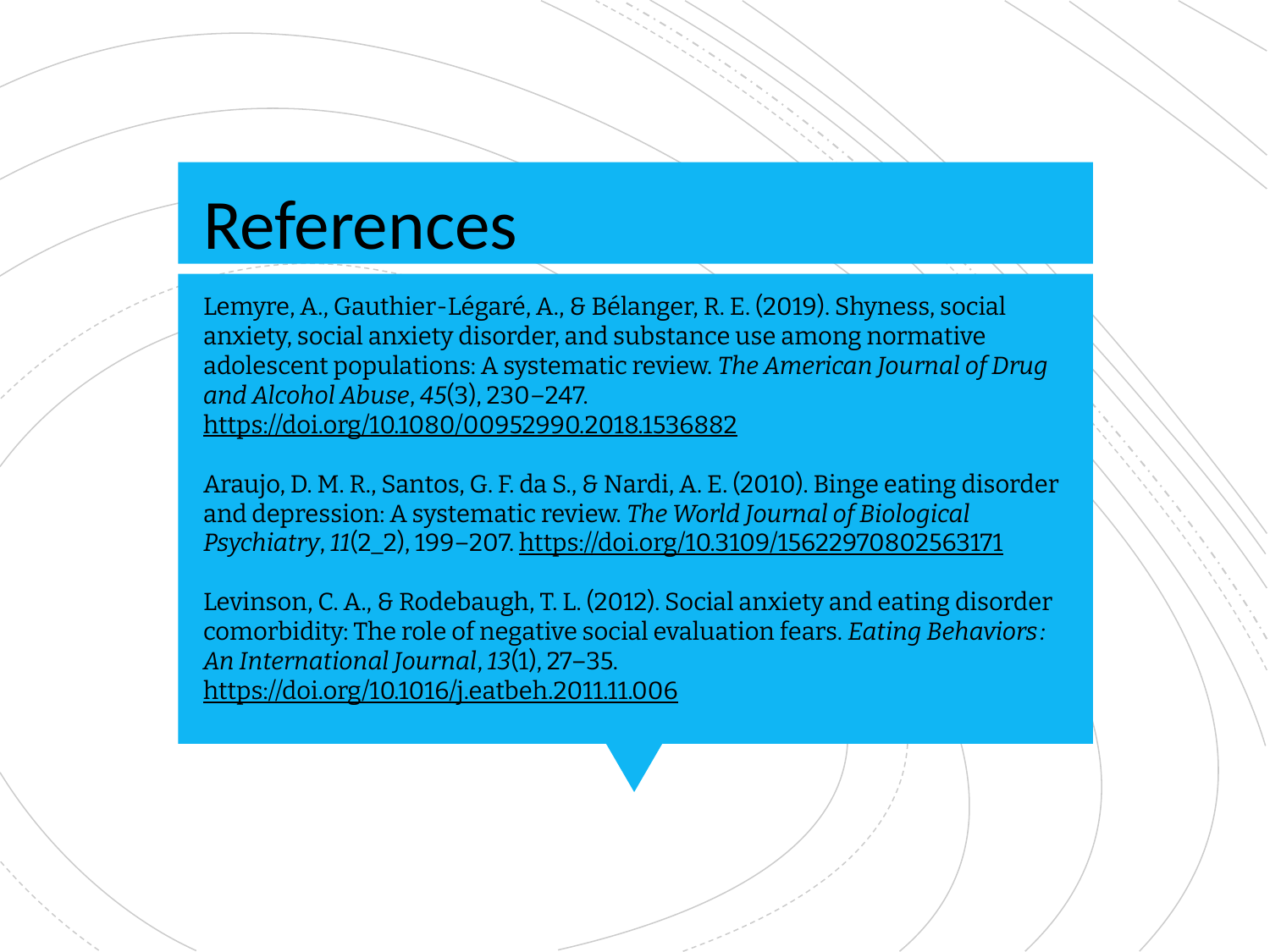

References
Lemyre, A., Gauthier-Légaré, A., & Bélanger, R. E. (2019). Shyness, social anxiety, social anxiety disorder, and substance use among normative adolescent populations: A systematic review. The American Journal of Drug and Alcohol Abuse, 45(3), 230–247. https://doi.org/10.1080/00952990.2018.1536882

Araujo, D. M. R., Santos, G. F. da S., & Nardi, A. E. (2010). Binge eating disorder and depression: A systematic review. The World Journal of Biological Psychiatry, 11(2_2), 199–207. https://doi.org/10.3109/15622970802563171

Levinson, C. A., & Rodebaugh, T. L. (2012). Social anxiety and eating disorder comorbidity: The role of negative social evaluation fears. Eating Behaviors : An International Journal, 13(1), 27–35. https://doi.org/10.1016/j.eatbeh.2011.11.006